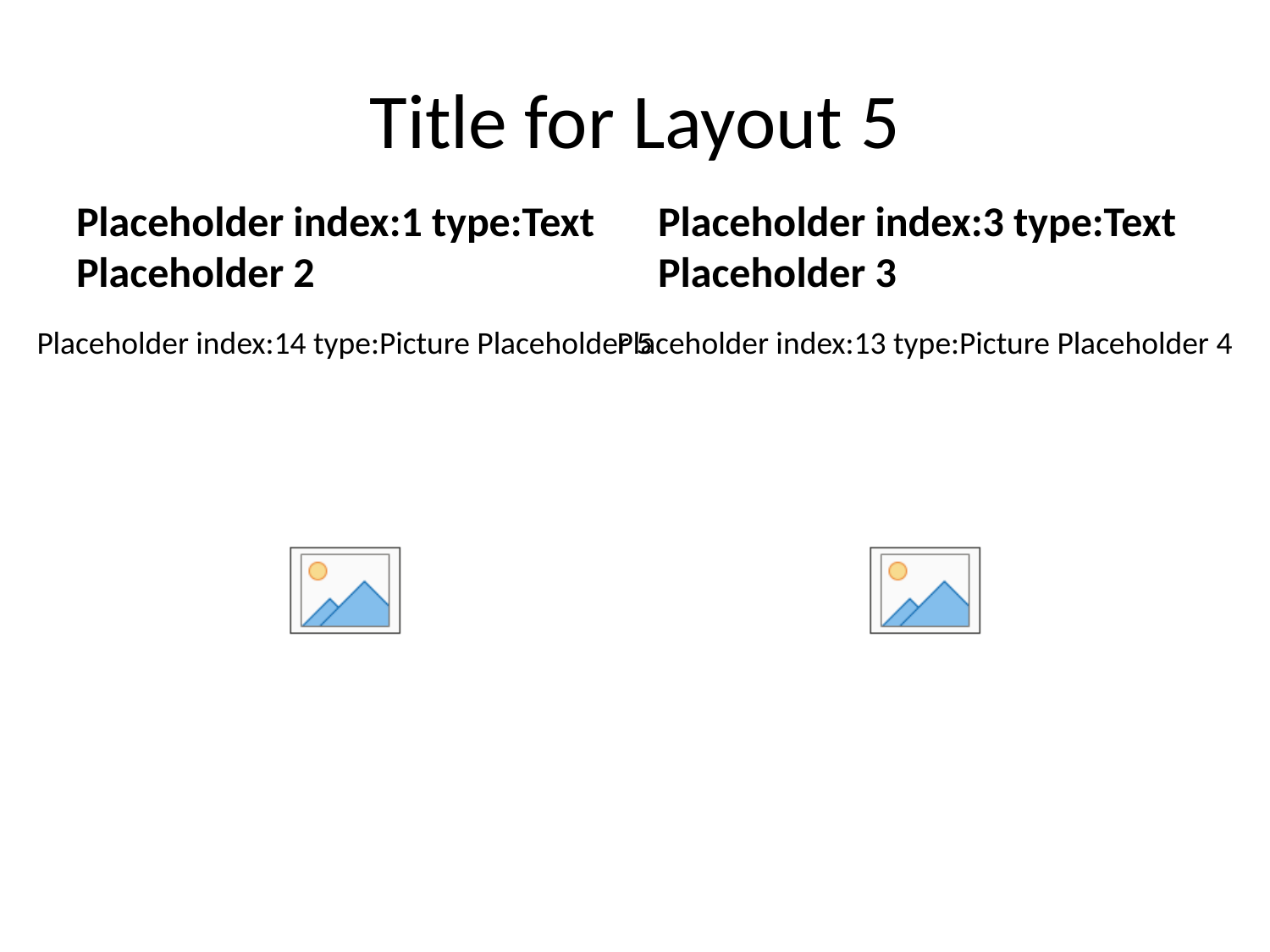

# Title for Layout 5
Placeholder index:1 type:Text Placeholder 2
Placeholder index:3 type:Text Placeholder 3
Placeholder index:14 type:Picture Placeholder 5
Placeholder index:13 type:Picture Placeholder 4